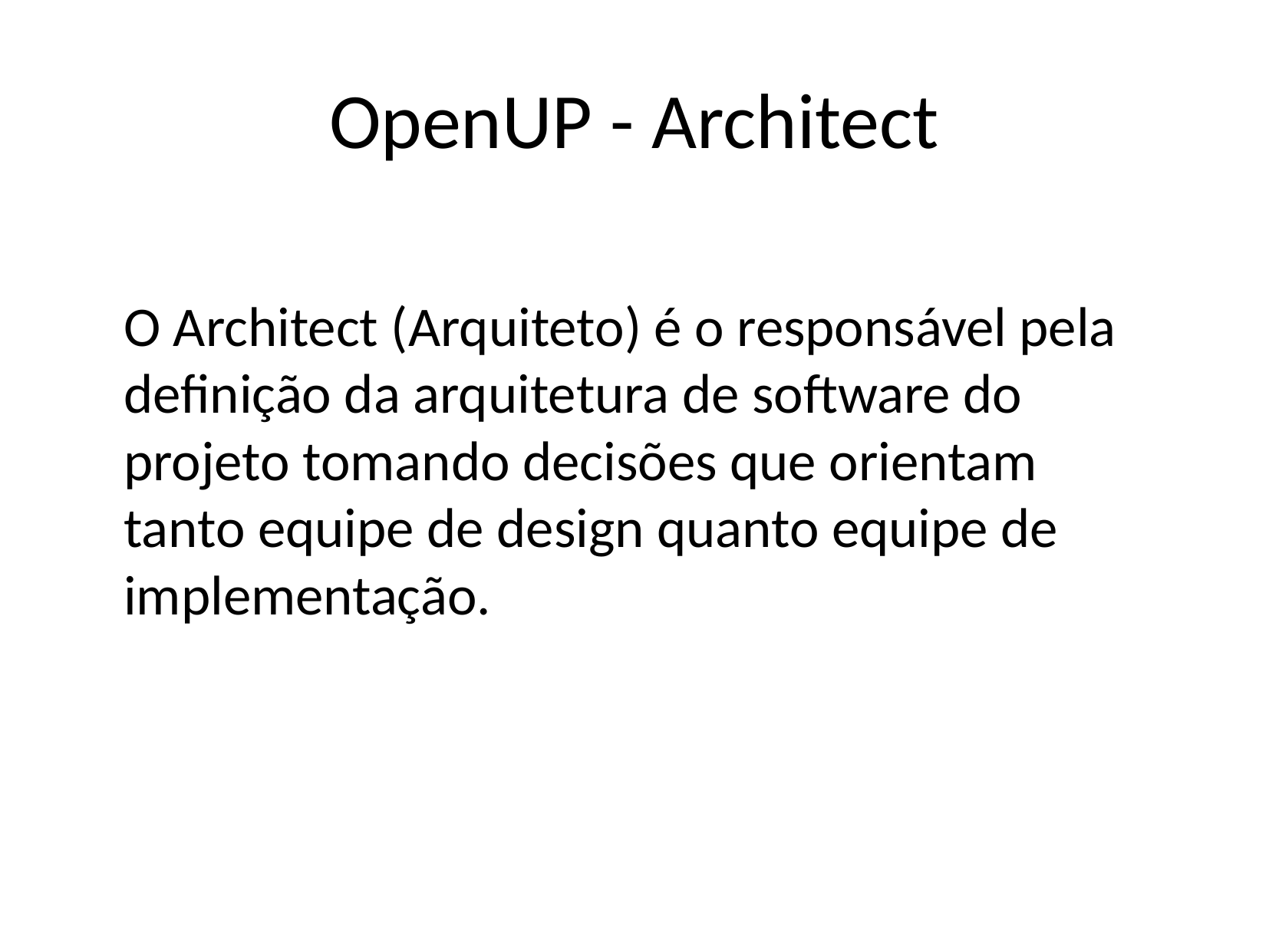

# OpenUP - Architect

	O Architect (Arquiteto) é o responsável pela definição da arquitetura de software do projeto tomando decisões que orientam tanto equipe de design quanto equipe de implementação.